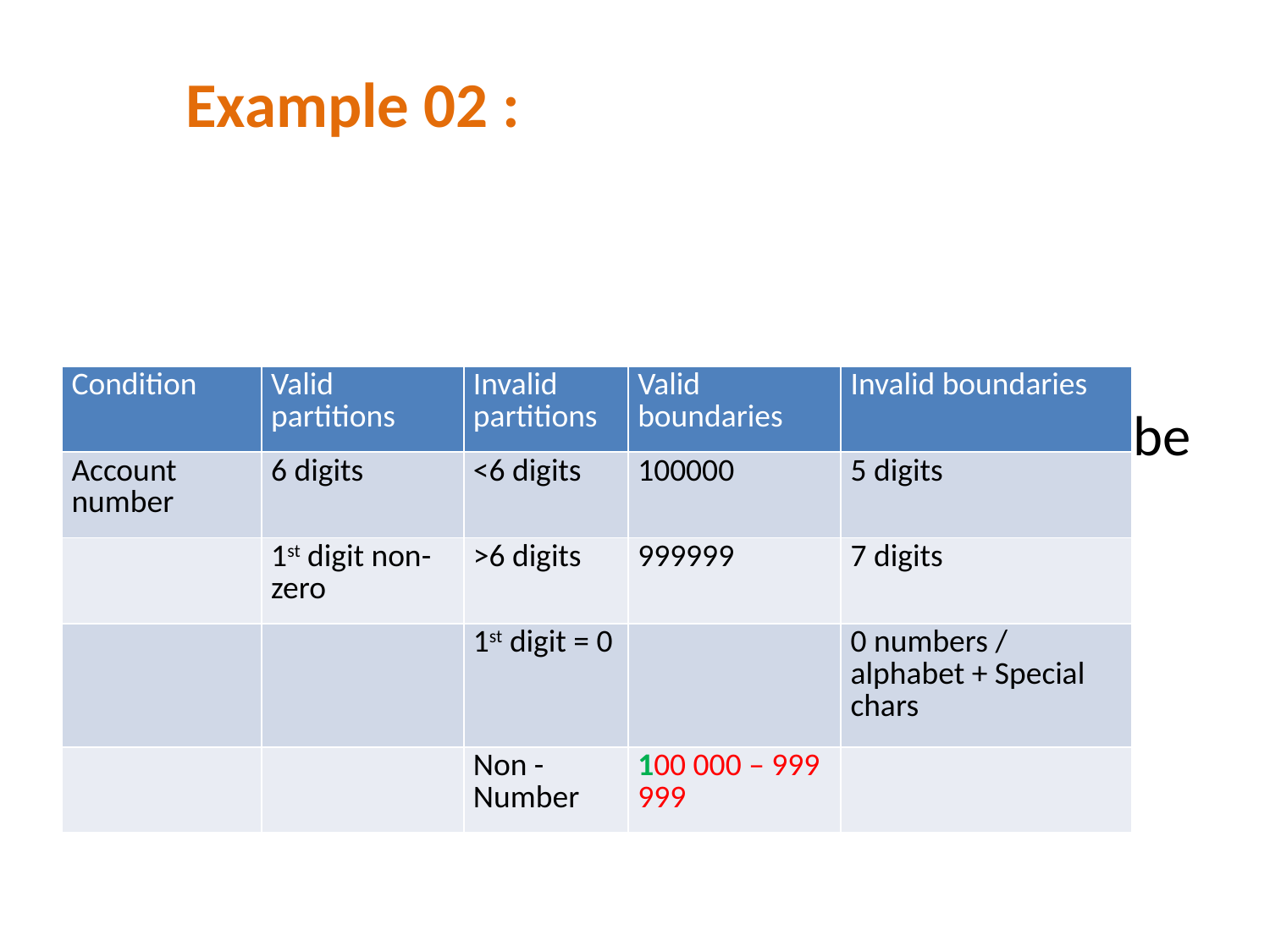

# Example 02 :
| Condition | Valid partitions | Invalid partitions | Valid boundaries | Invalid boundaries |
| --- | --- | --- | --- | --- |
| Account number | 6 digits | <6 digits | 100000 | 5 digits |
|  | 1st digit non-zero | >6 digits | 999999 | 7 digits |
|  |  | 1st digit = 0 |  | 0 numbers / alphabet + Special chars |
|  |  | Non -Number | 100 000 – 999 999 |  |
Account number field: 6 digits, 1st digit should be a non-zero